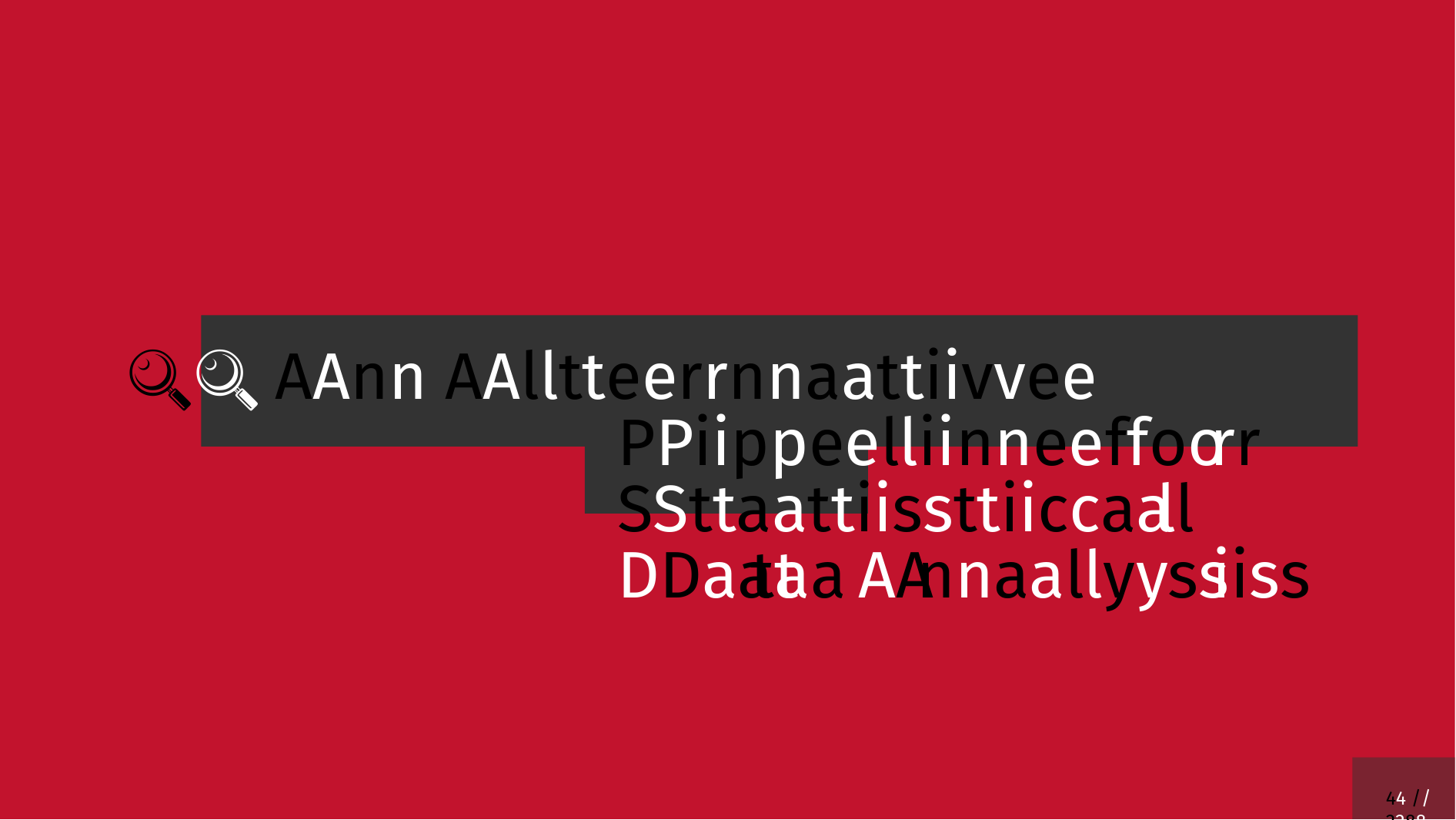

# 🔍🔍 AAnn AAlltteerrnnaattiivvee PPiippeelliinnee ffoorr SSttaattiissttiiccaall DDaattaa  AAnnaallyyssiiss

44 // 2288